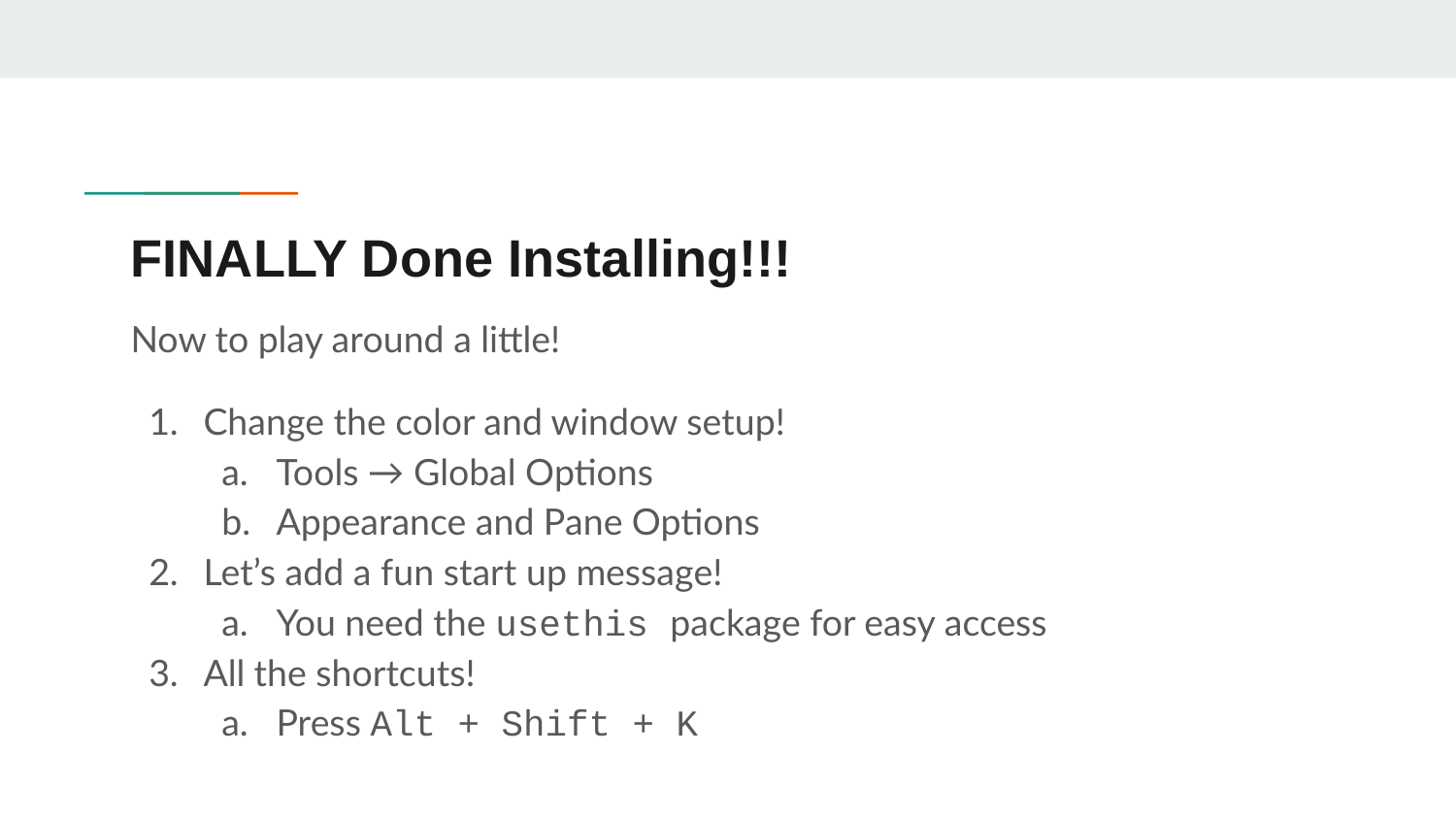

# FINALLY Done Installing!!!
Now to play around a little!
Change the color and window setup!
Tools → Global Options
Appearance and Pane Options
Let’s add a fun start up message!
You need the usethis package for easy access
All the shortcuts!
Press Alt + Shift + K